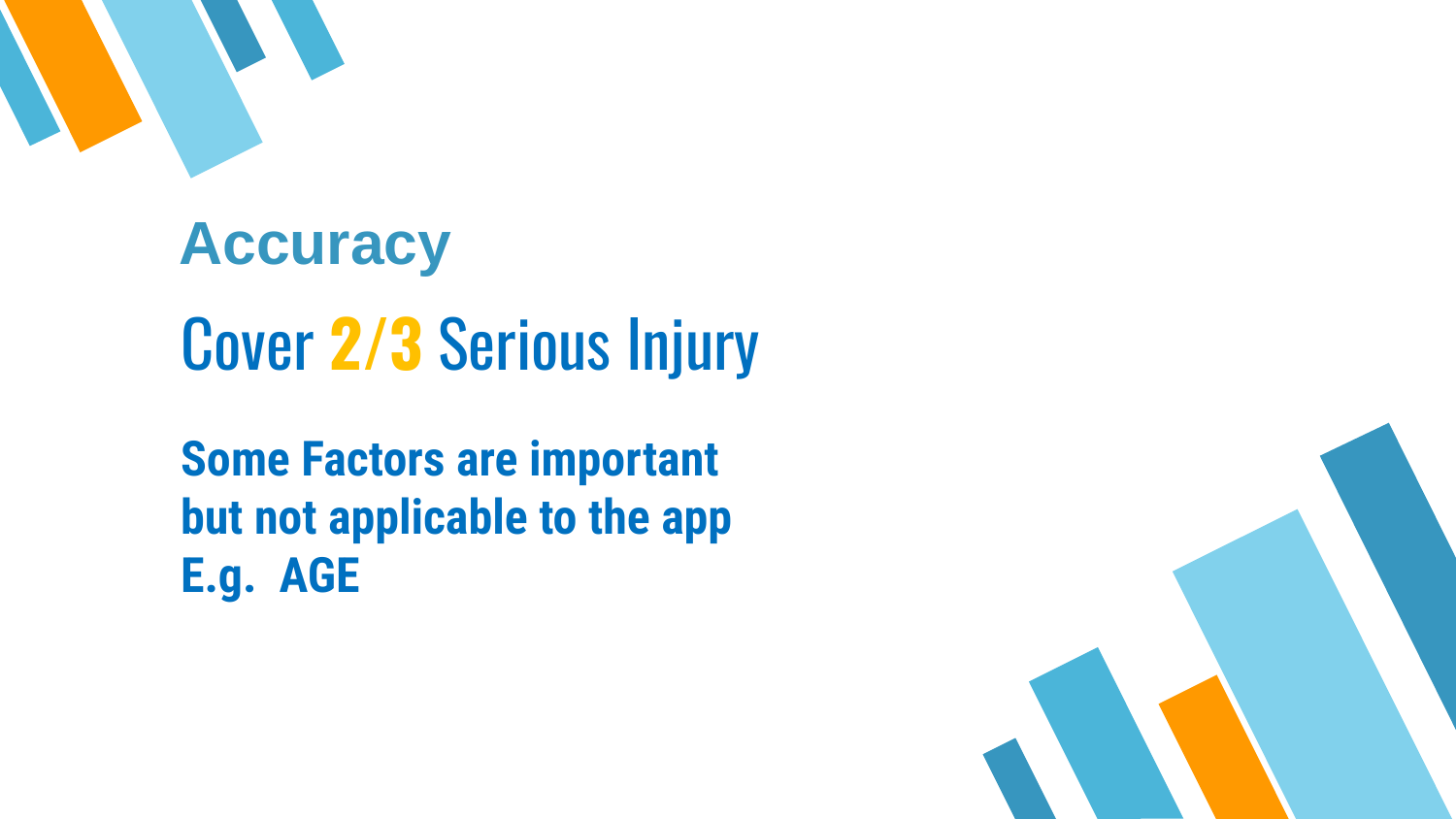

# Accuracy
Cover 2/3 Serious Injury

Some Factors are important
but not applicable to the app
E.g.  AGE